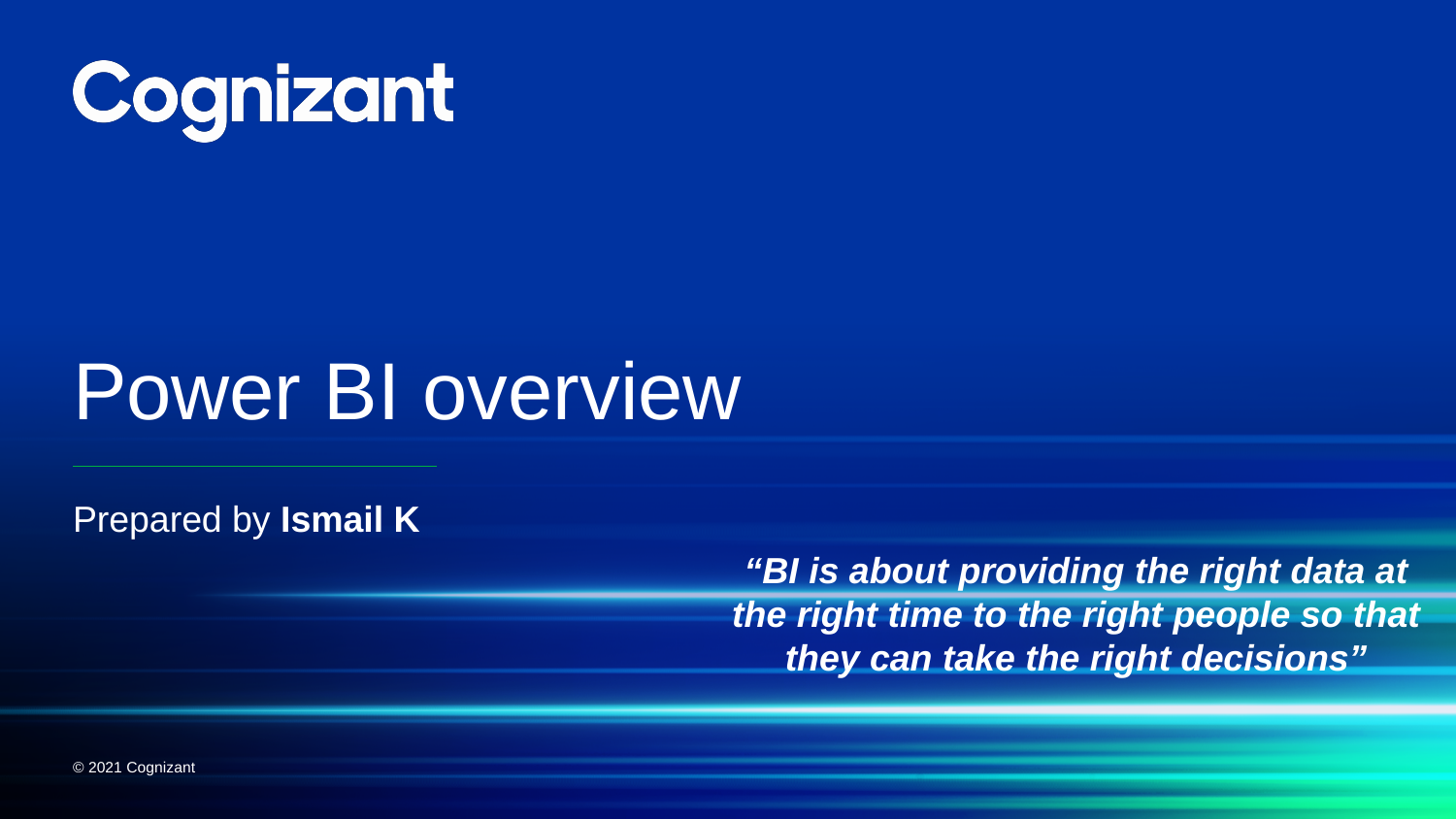

# Power BI overview
Prepared by Ismail K
“BI is about providing the right data at the right time to the right people so that they can take the right decisions”
© 2021 Cognizant